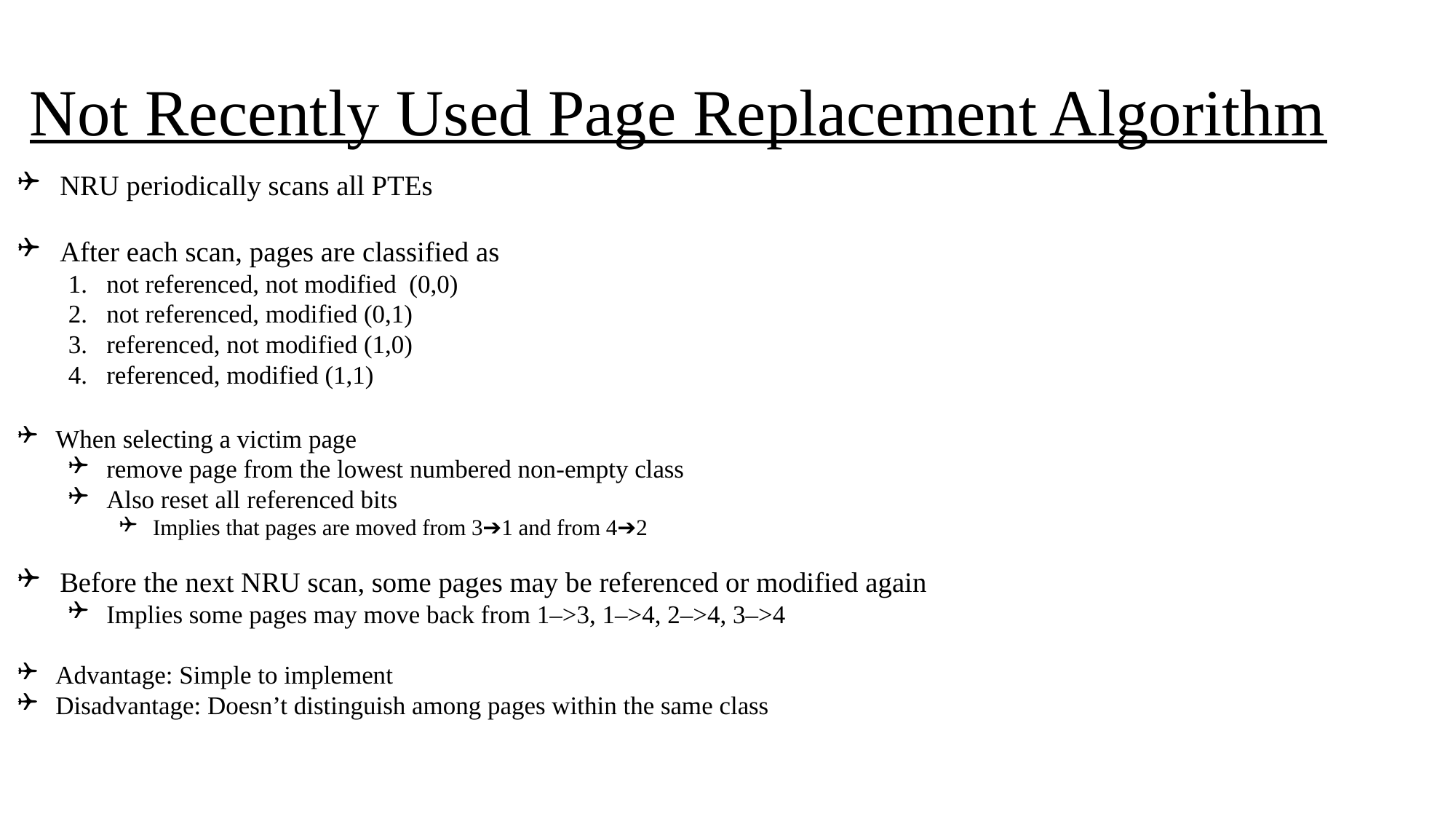

# Not Recently Used Page Replacement Algorithm
NRU periodically scans all PTEs

After each scan, pages are classified as
not referenced, not modified  (0,0)
not referenced, modified (0,1)
referenced, not modified (1,0)
referenced, modified (1,1)

When selecting a victim page
remove page from the lowest numbered non-empty class
Also reset all referenced bits
Implies that pages are moved from 3➔1 and from 4➔2

Before the next NRU scan, some pages may be referenced or modified again
Implies some pages may move back from 1–>3, 1–>4, 2–>4, 3–>4

Advantage: Simple to implement
Disadvantage: Doesn’t distinguish among pages within the same class